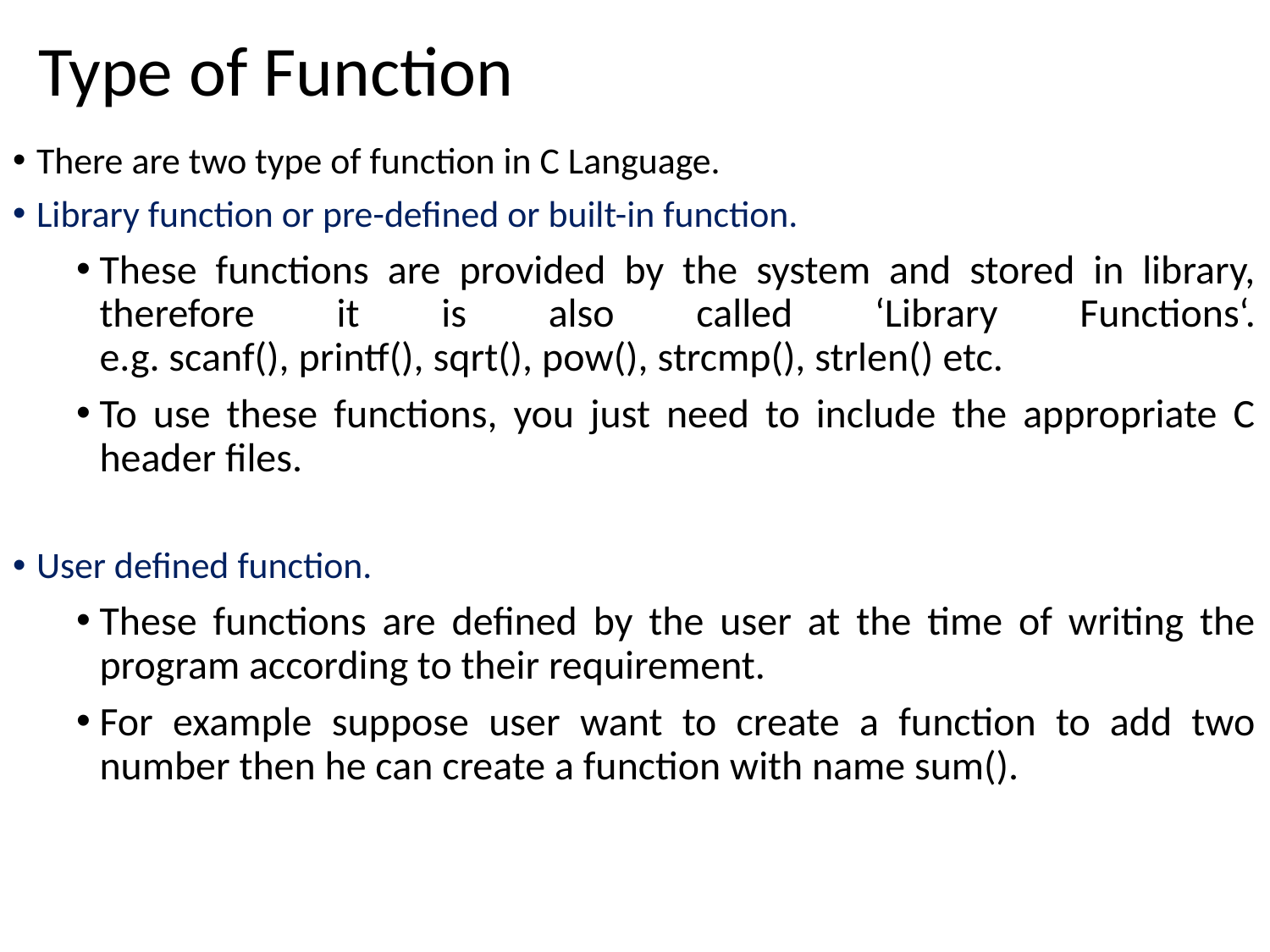

# Type of Function
There are two type of function in C Language.
Library function or pre-defined or built-in function.
These functions are provided by the system and stored in library, therefore it is also called ‘Library Functions‘.
e.g. scanf(), printf(), sqrt(), pow(), strcmp(), strlen() etc.
To use these functions, you just need to include the appropriate C header files.

User defined function.
These functions are defined by the user at the time of writing the program according to their requirement.
For example suppose user want to create a function to add two number then he can create a function with name sum().